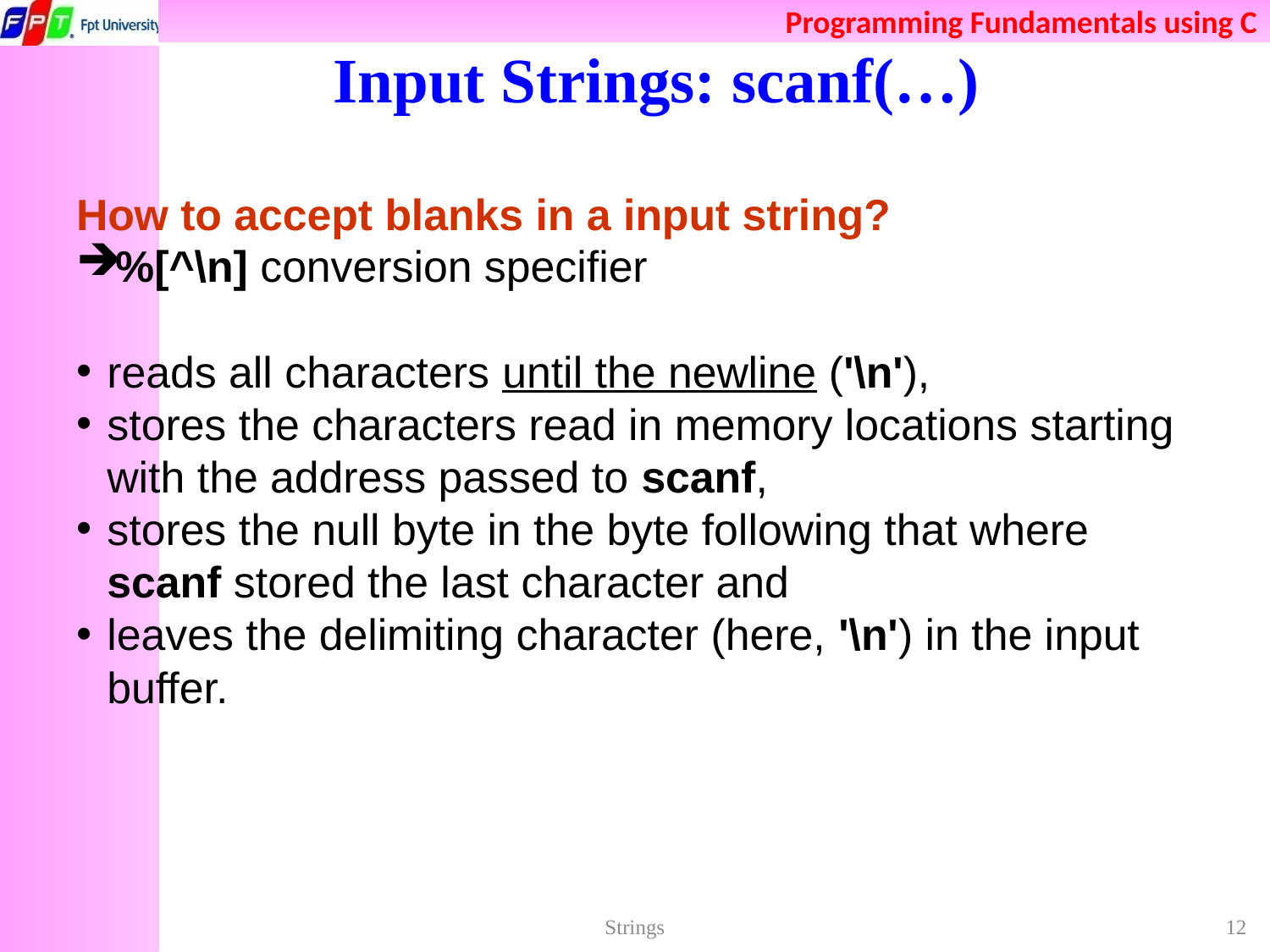

# Input Strings: scanf(…)
How to accept blanks in a input string?
%[^\n] conversion specifier

reads all characters until the newline ('\n'),
stores the characters read in memory locations starting with the address passed to scanf,
stores the null byte in the byte following that where scanf stored the last character and
leaves the delimiting character (here, '\n') in the input buffer.

Strings
12